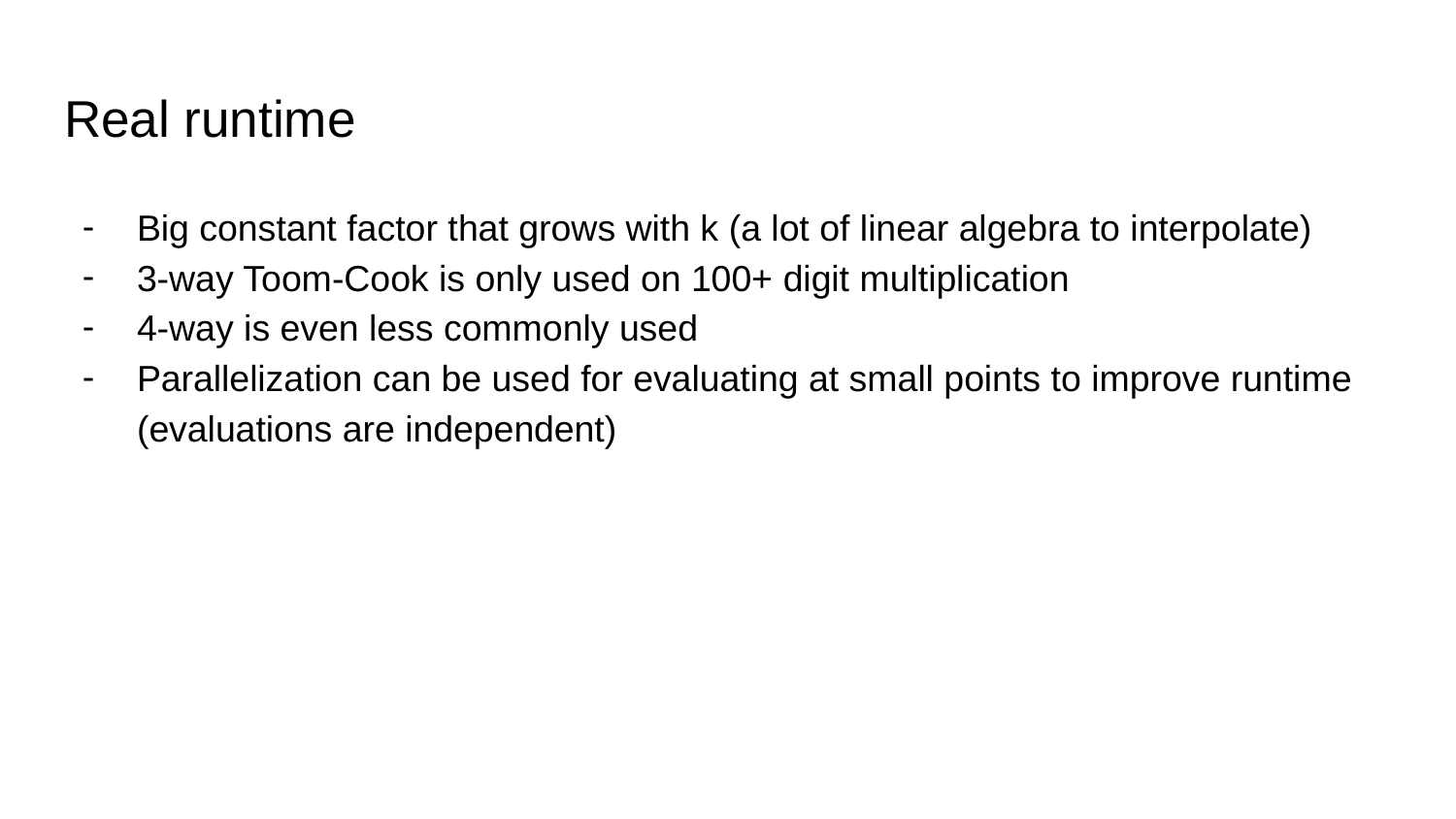

# Real runtime
Big constant factor that grows with k (a lot of linear algebra to interpolate)
3-way Toom-Cook is only used on 100+ digit multiplication
4-way is even less commonly used
Parallelization can be used for evaluating at small points to improve runtime (evaluations are independent)